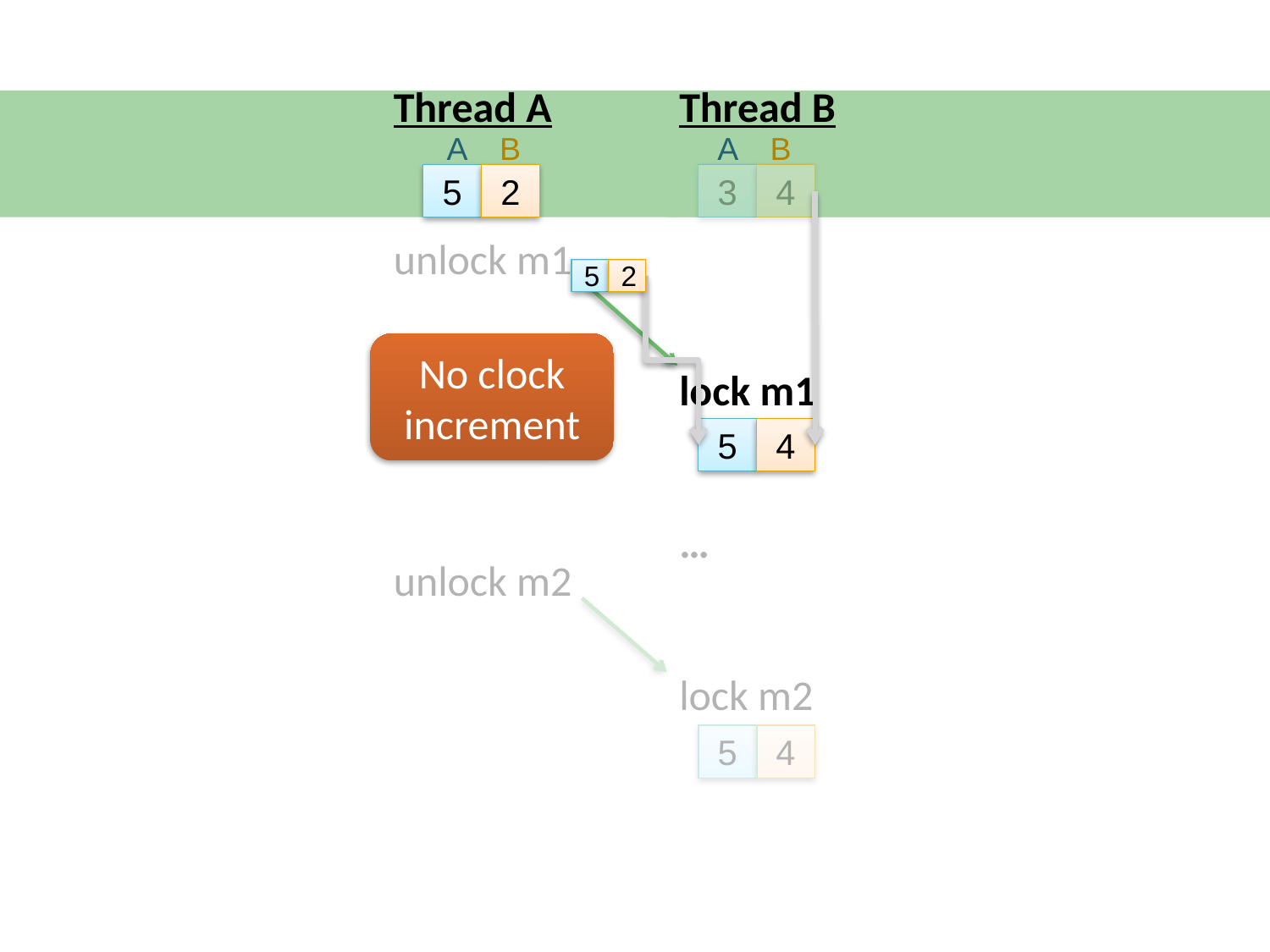

Thread A

unlock m1

…

unlock m2
Thread B

lock m1

…

lock m2

A
B
A
B
5
2

3
4

5
2
No clock increment

5
4

5
4